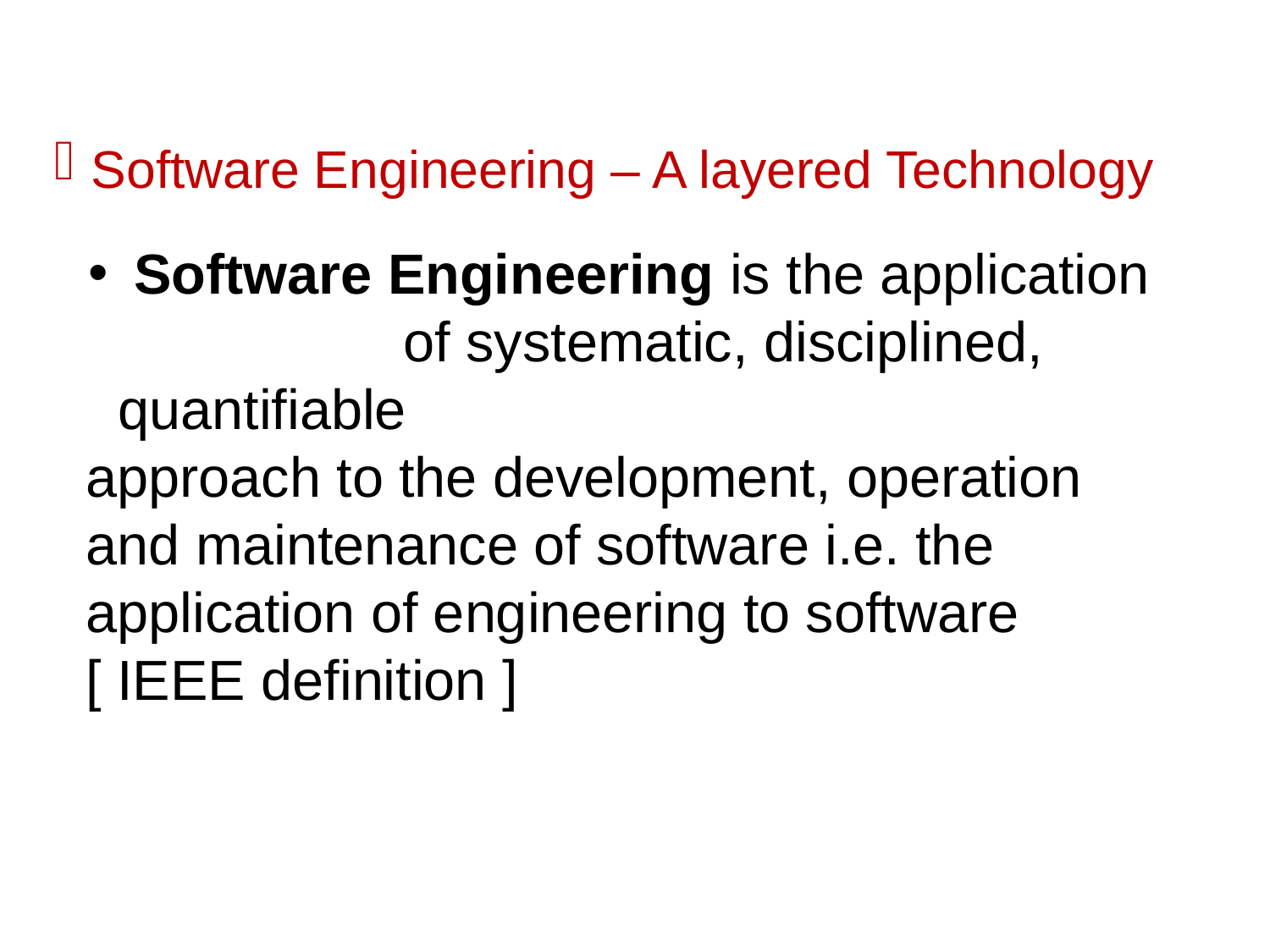

Software Engineering – A layered Technology

 Software Engineering is the application 		  of systematic, disciplined, quantifiable
  approach to the development, operation
  and maintenance of software i.e. the
  application of engineering to software
  [ IEEE definition ]